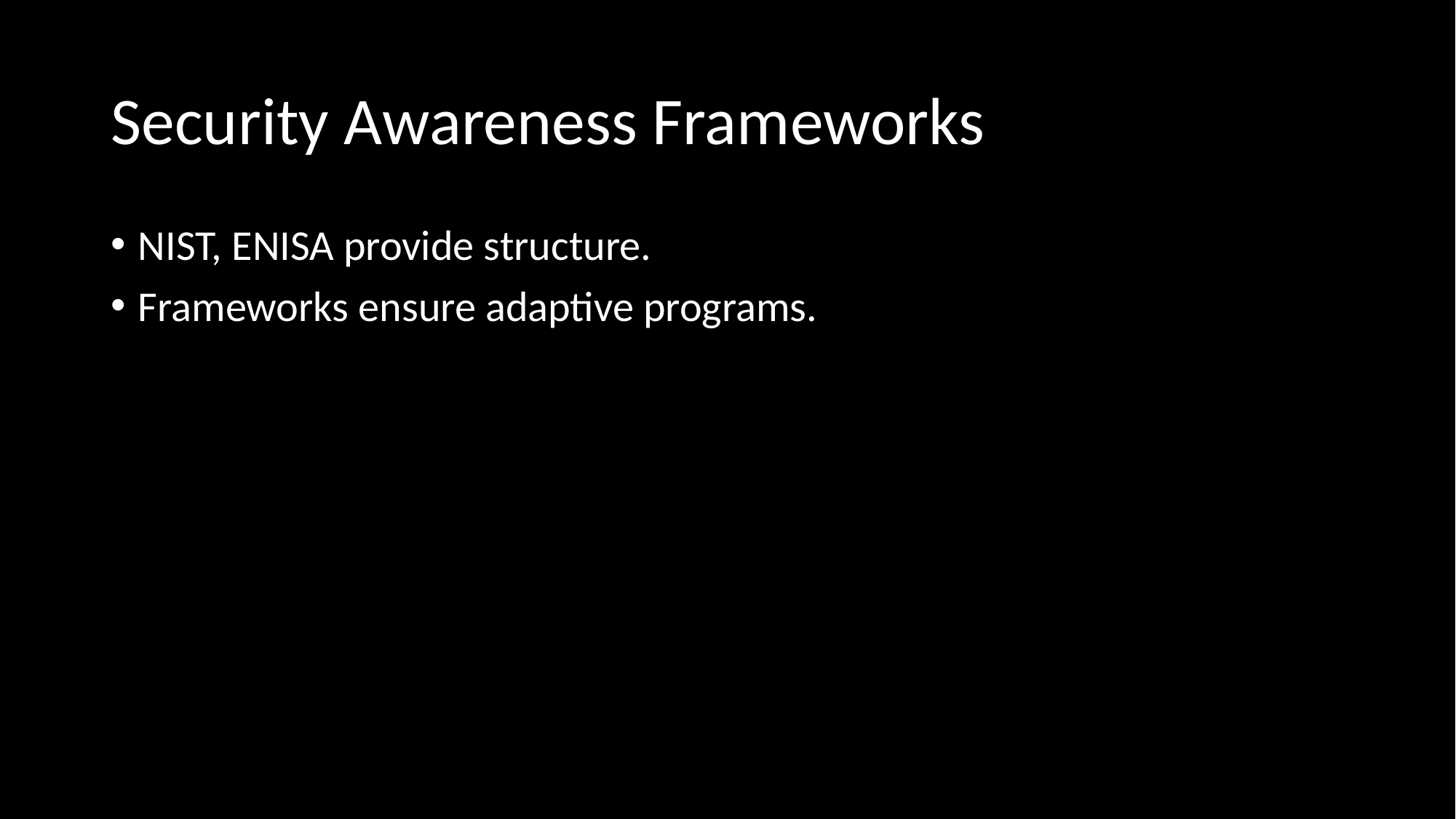

# Security Awareness Frameworks
NIST, ENISA provide structure.
Frameworks ensure adaptive programs.